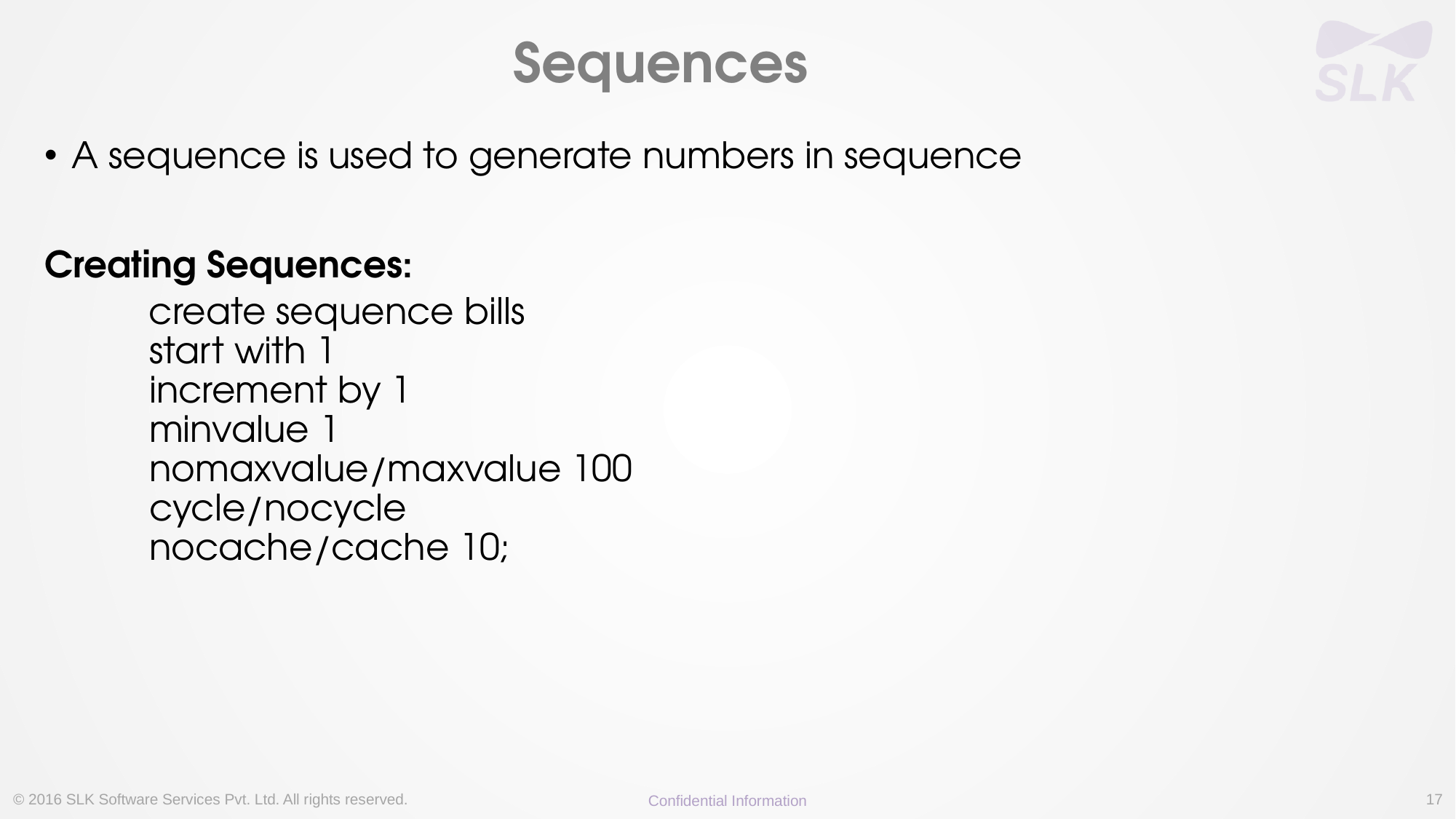

# Sequences
A sequence is used to generate numbers in sequence

Creating Sequences:
     create sequence bills 
     start with 1
     increment by 1
     minvalue 1
     nomaxvalue/maxvalue 100
     cycle/nocycle
     nocache/cache 10;